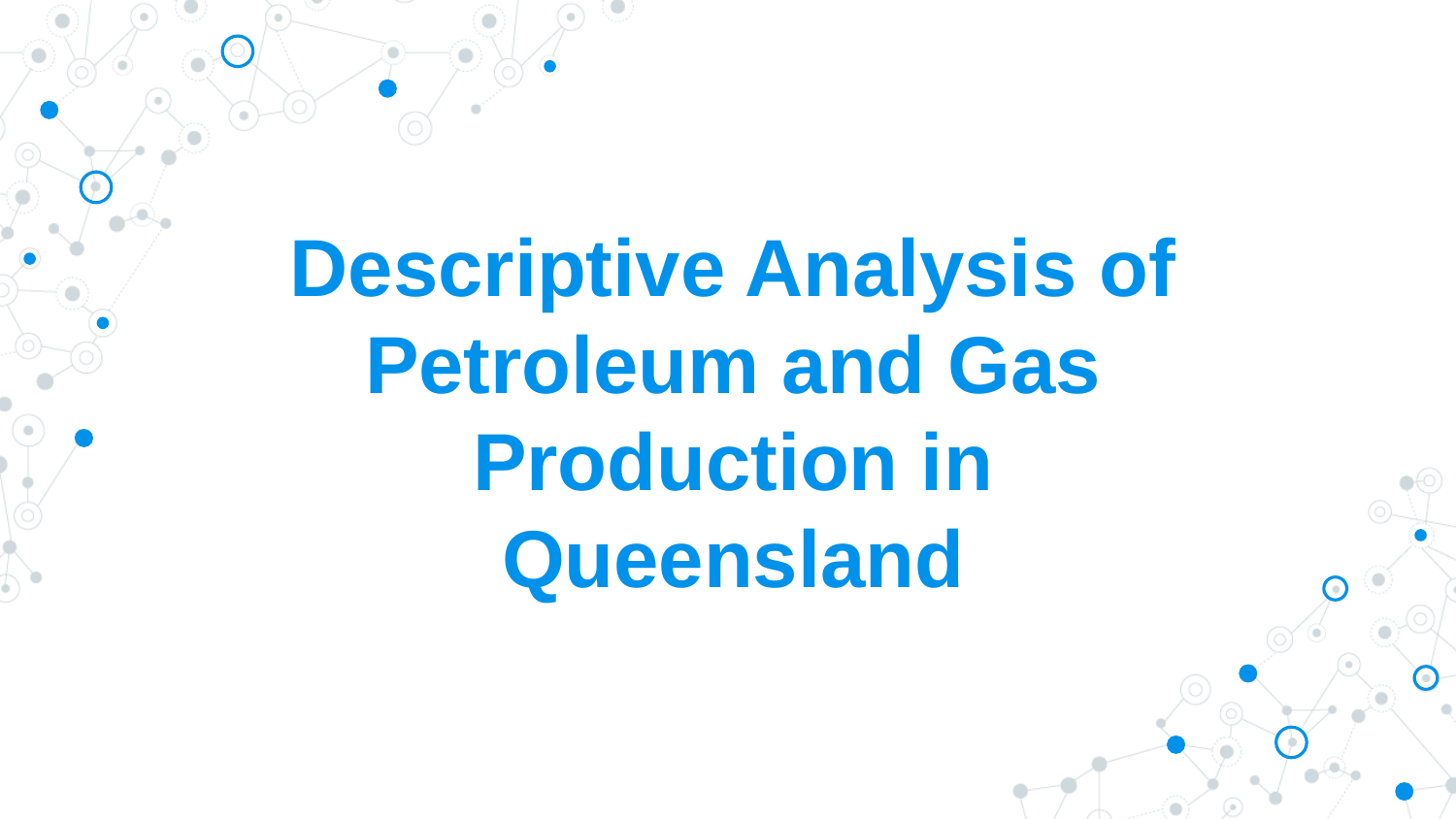

# Descriptive Analysis of Petroleum and Gas Production in Queensland